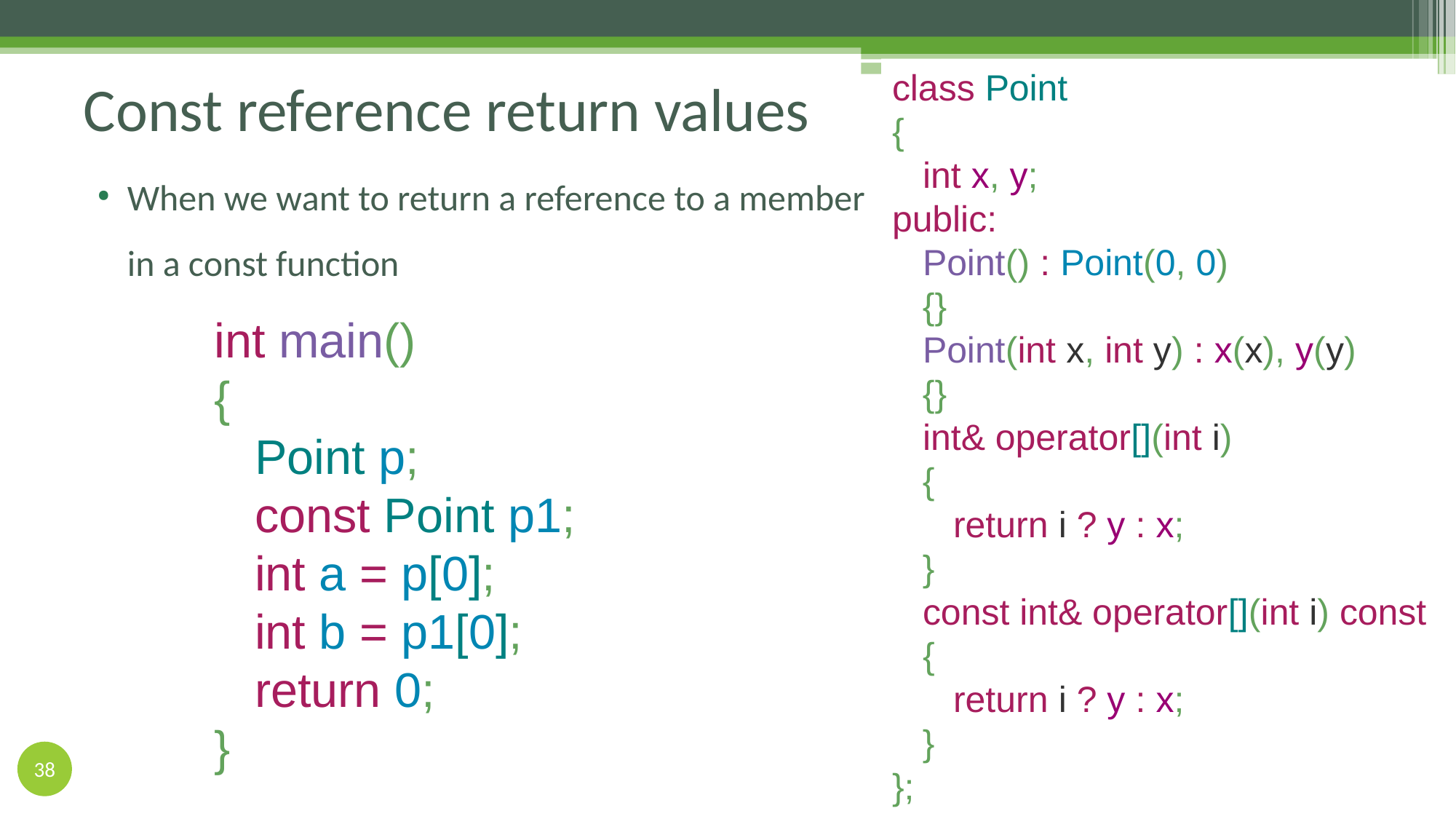

# Const reference return values
class Point
{
   int x, y;
public:
   Point() : Point(0, 0)
   {}
   Point(int x, int y) : x(x), y(y)
   {}
   int& operator[](int i)
   {
      return i ? y : x;
   }
   const int& operator[](int i) const
   {
      return i ? y : x;
   }
};
When we want to return a reference to a member
in a const function
int main()
{
   Point p;
   const Point p1;
   int a = p[0];
   int b = p1[0];
   return 0;
}